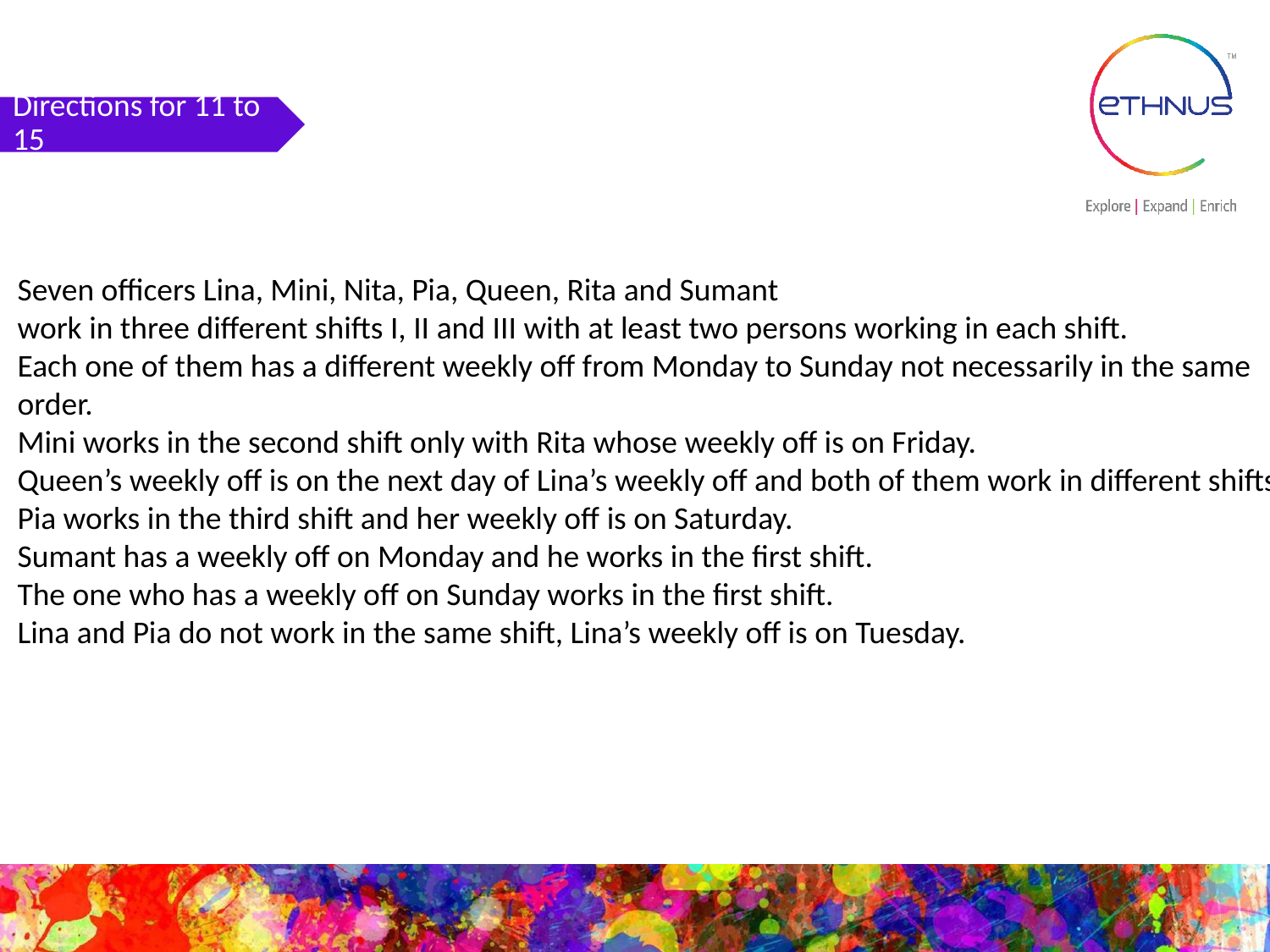

Directions for 11 to 15
Seven officers Lina, Mini, Nita, Pia, Queen, Rita and Sumant
work in three different shifts I, II and III with at least two persons working in each shift.
Each one of them has a different weekly off from Monday to Sunday not necessarily in the same order.
Mini works in the second shift only with Rita whose weekly off is on Friday.
Queen’s weekly off is on the next day of Lina’s weekly off and both of them work in different shifts.
Pia works in the third shift and her weekly off is on Saturday.
Sumant has a weekly off on Monday and he works in the first shift.
The one who has a weekly off on Sunday works in the first shift.
Lina and Pia do not work in the same shift, Lina’s weekly off is on Tuesday.